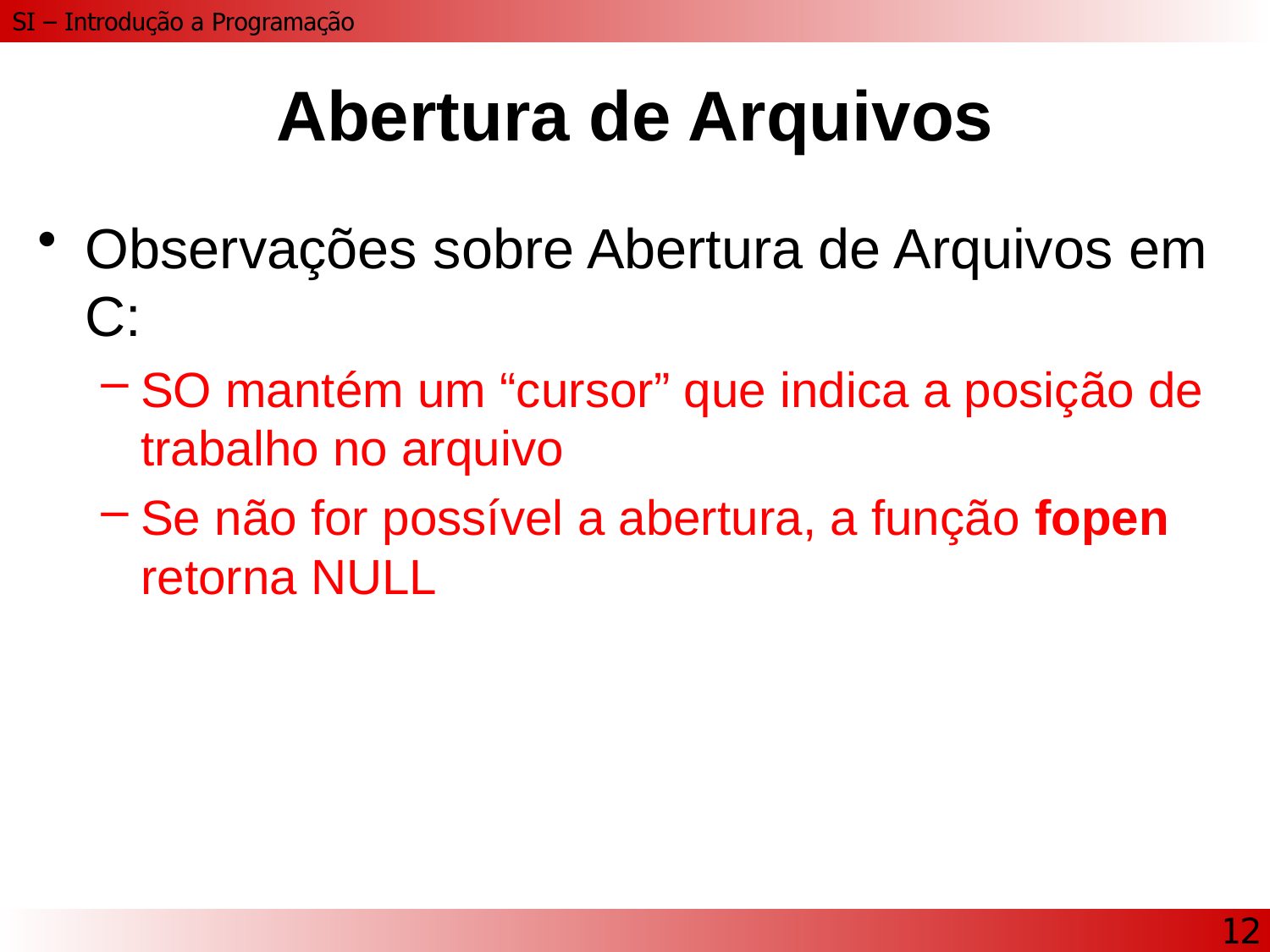

# Abertura de Arquivos
Observações sobre Abertura de Arquivos em C:
SO mantém um “cursor” que indica a posição de trabalho no arquivo
Se não for possível a abertura, a função fopen retorna NULL
12